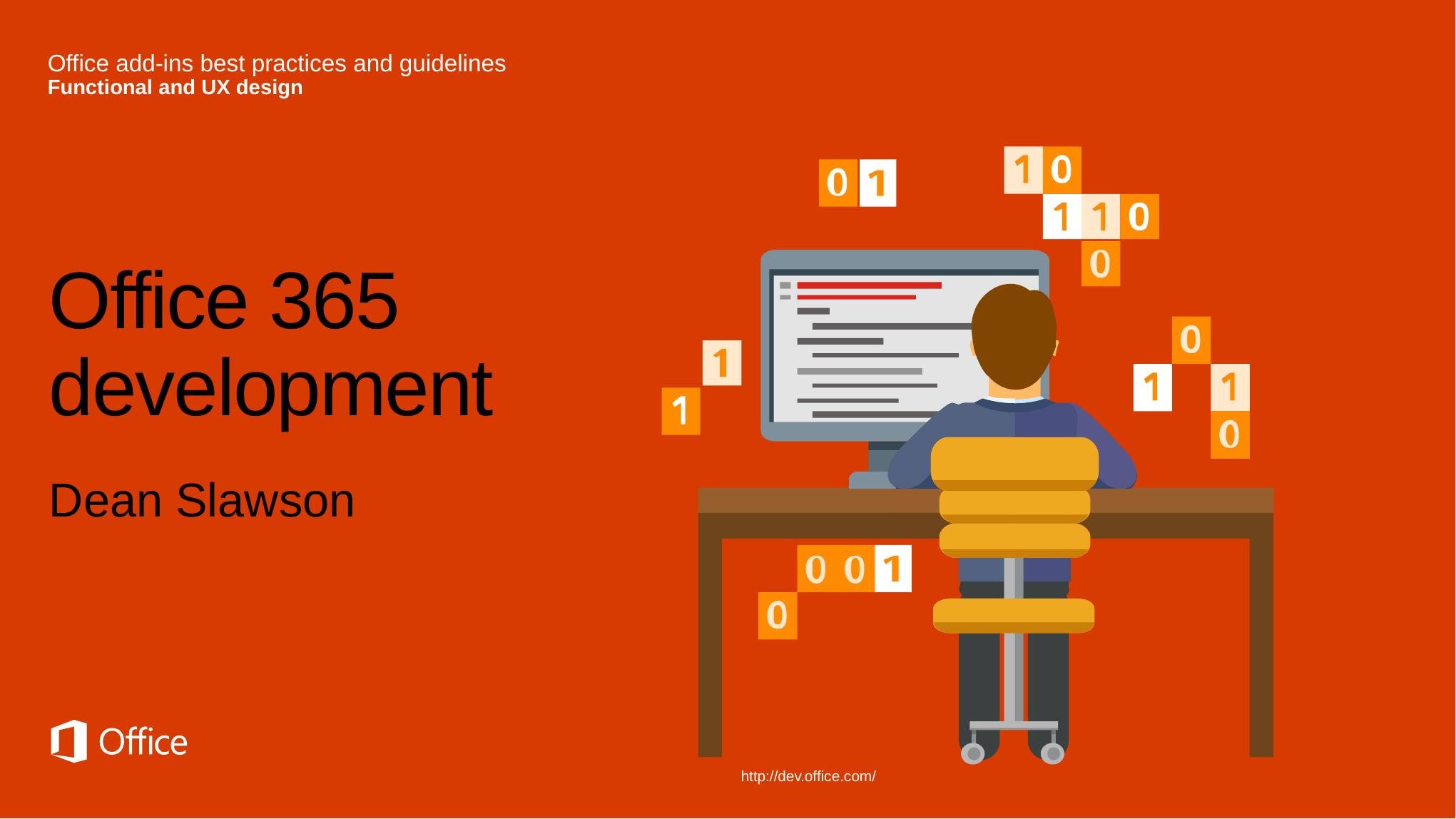

Office add-ins best practices and guidelines
Functional and UX design
# Office 365 development
Dean Slawson